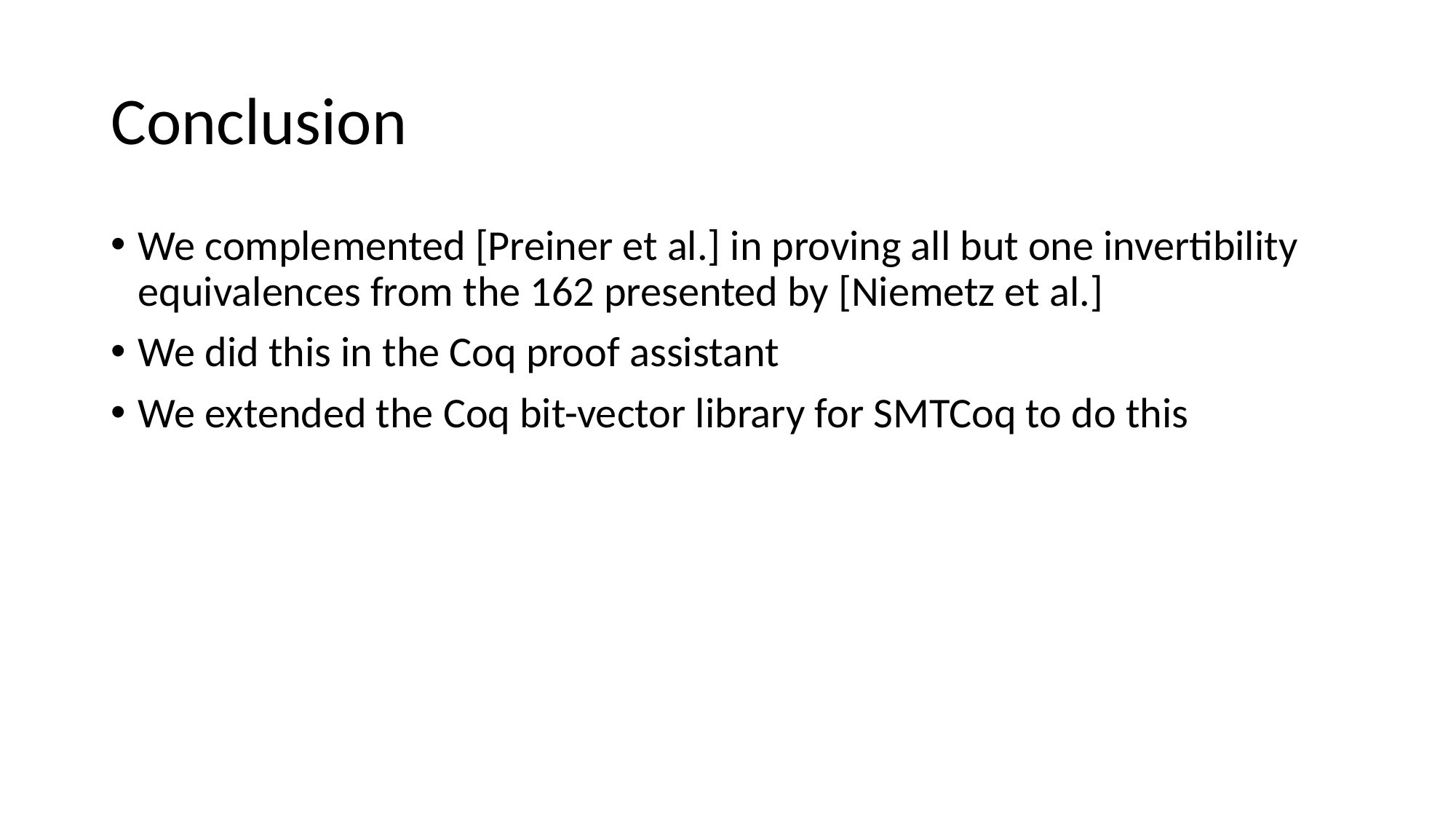

# Conclusion
We complemented [Preiner et al.] in proving all but one invertibility equivalences from the 162 presented by [Niemetz et al.]
We did this in the Coq proof assistant
We extended the Coq bit-vector library for SMTCoq to do this